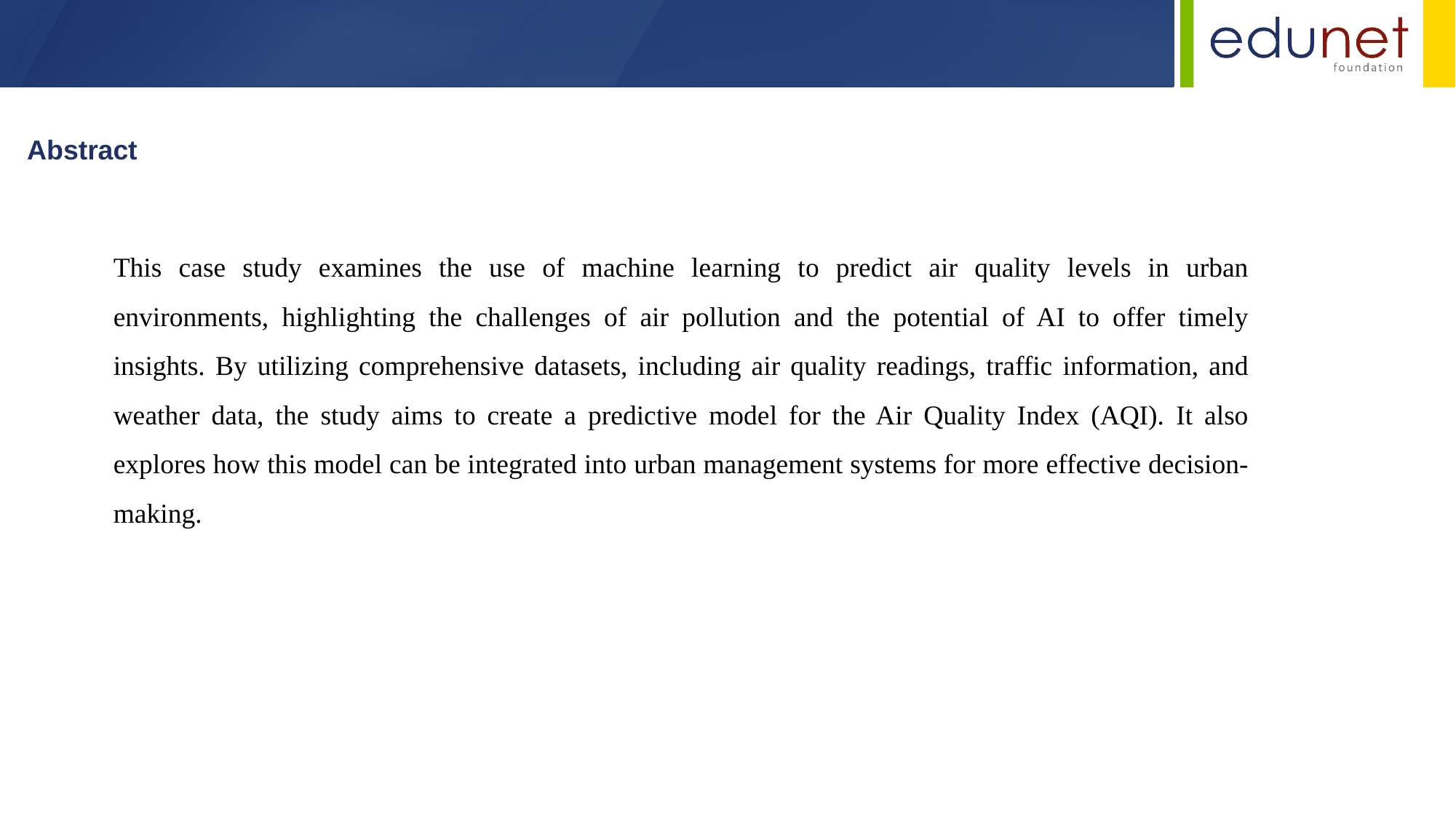

Abstract
This case study examines the use of machine learning to predict air quality levels in urban environments, highlighting the challenges of air pollution and the potential of AI to offer timely insights. By utilizing comprehensive datasets, including air quality readings, traffic information, and weather data, the study aims to create a predictive model for the Air Quality Index (AQI). It also explores how this model can be integrated into urban management systems for more effective decision-making.